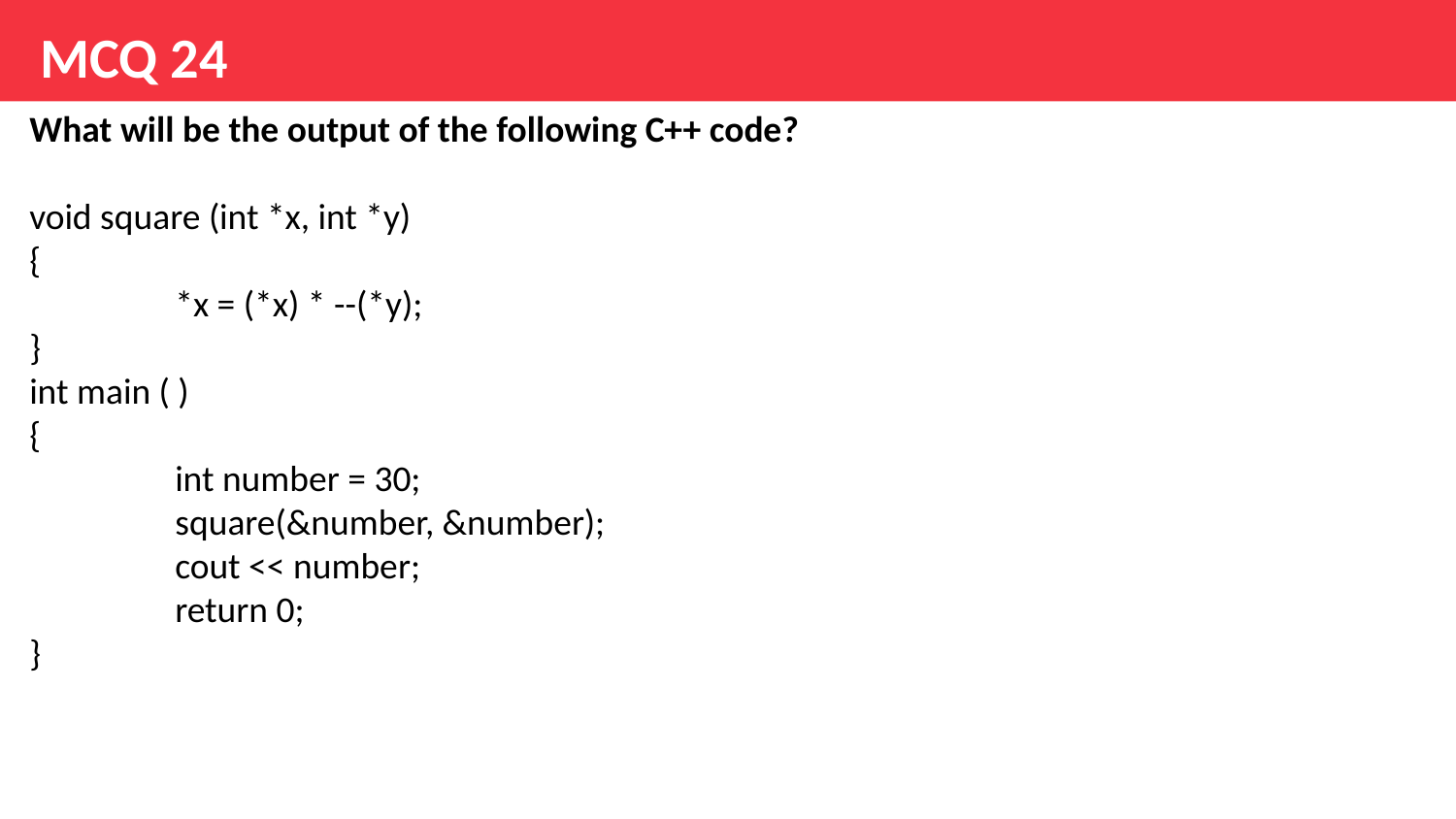

# MCQ 24
What will be the output of the following C++ code?

void square (int *x, int *y)
{
	*x = (*x) * --(*y);
}
int main ( )
{
	int number = 30;
	square(&number, &number);
	cout << number;
	return 0;
}